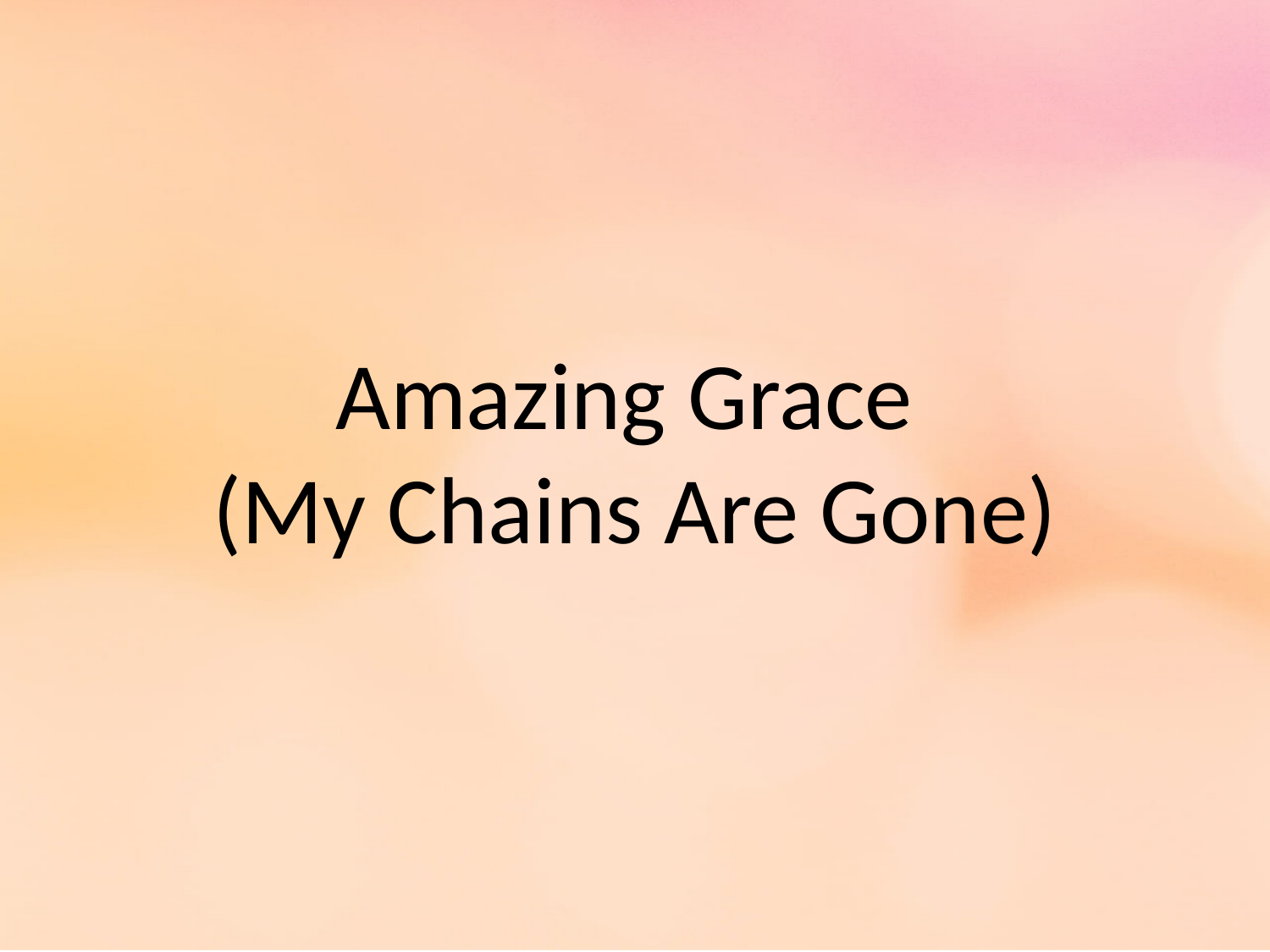

# Amazing Grace (My Chains Are Gone)